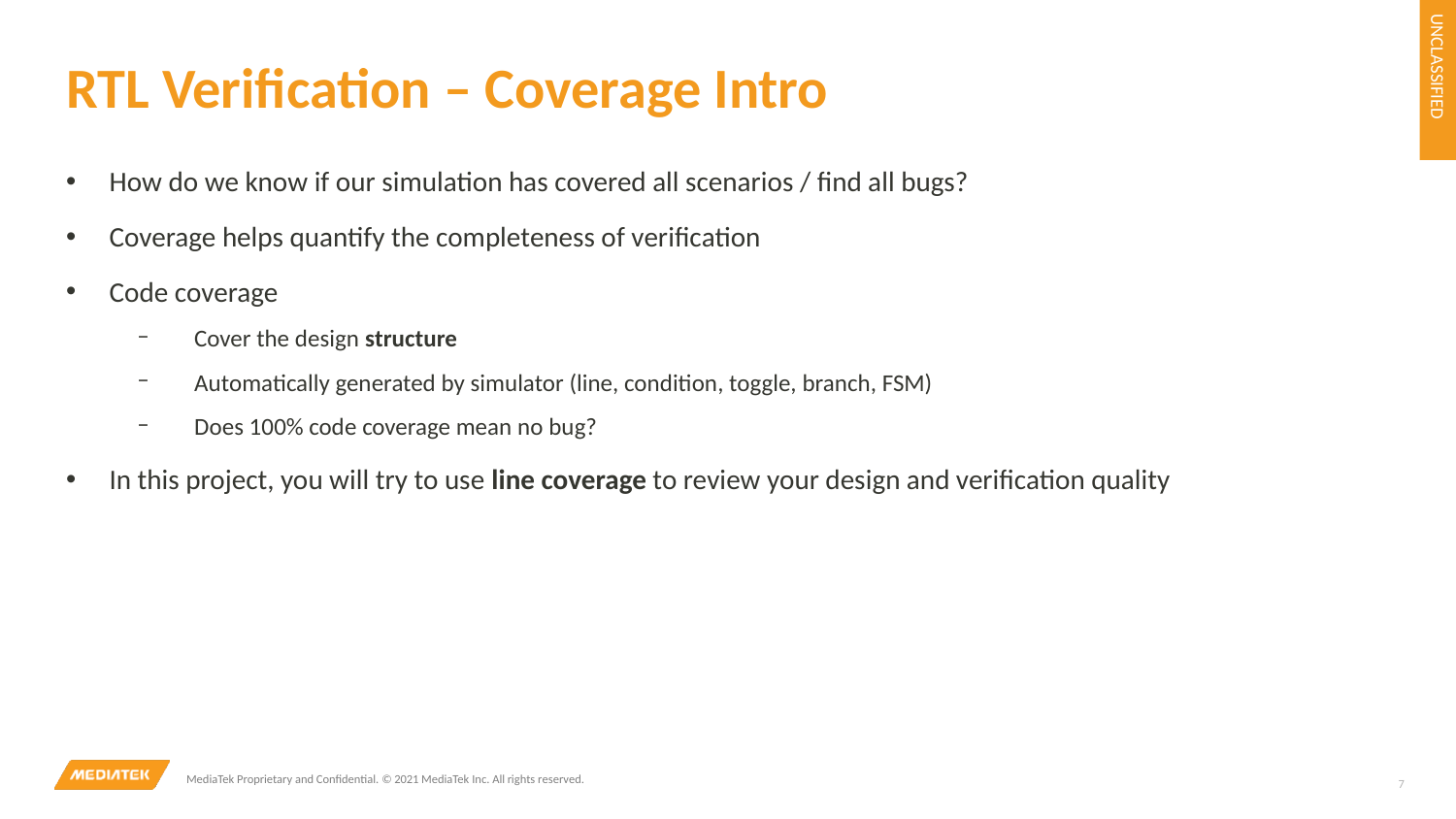

# RTL Verification – Coverage Intro
How do we know if our simulation has covered all scenarios / find all bugs?
Coverage helps quantify the completeness of verification
Code coverage
Cover the design structure
Automatically generated by simulator (line, condition, toggle, branch, FSM)
Does 100% code coverage mean no bug?
In this project, you will try to use line coverage to review your design and verification quality
7